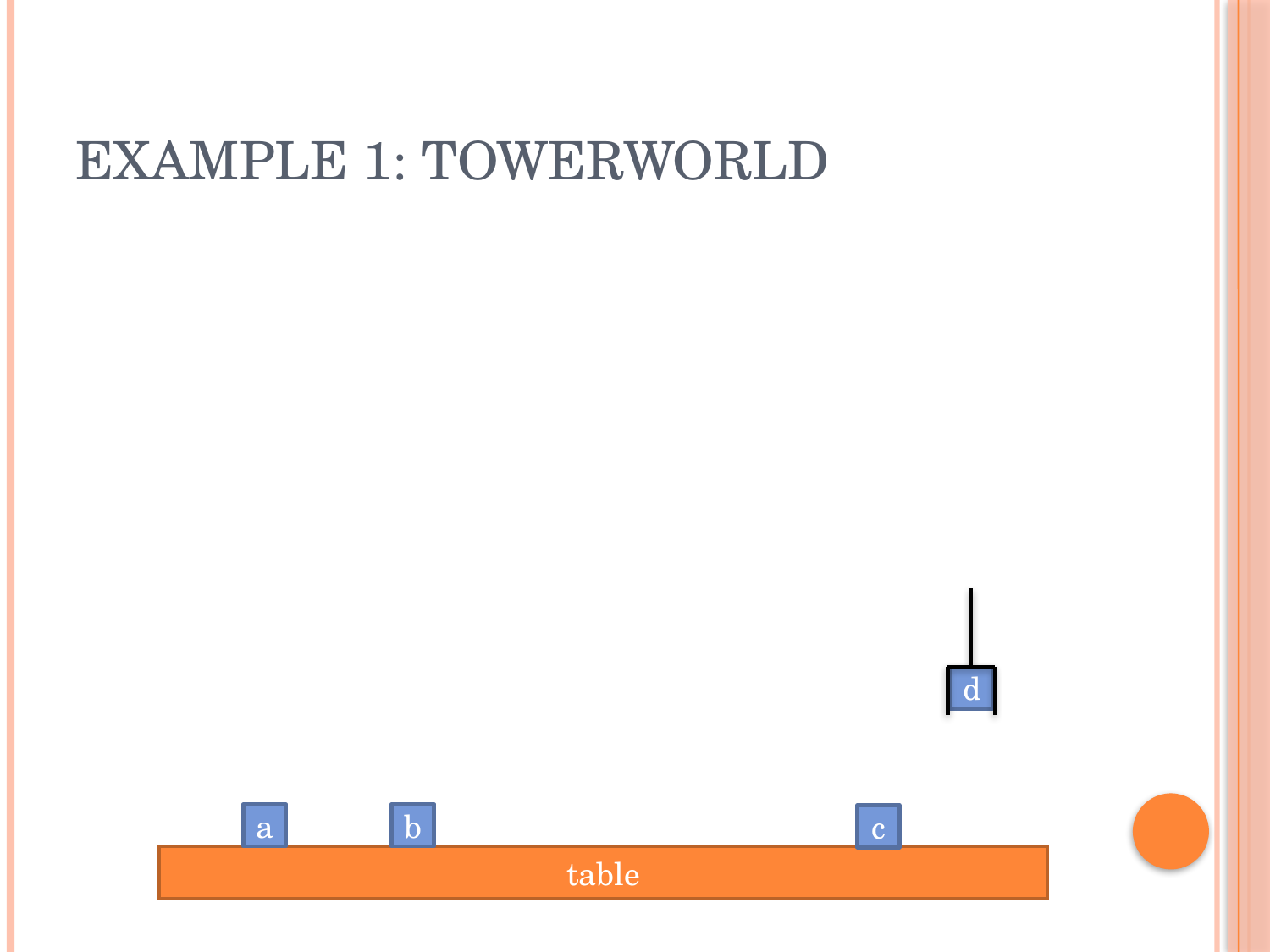

# Example 1: Towerworld
d
a
b
c
table